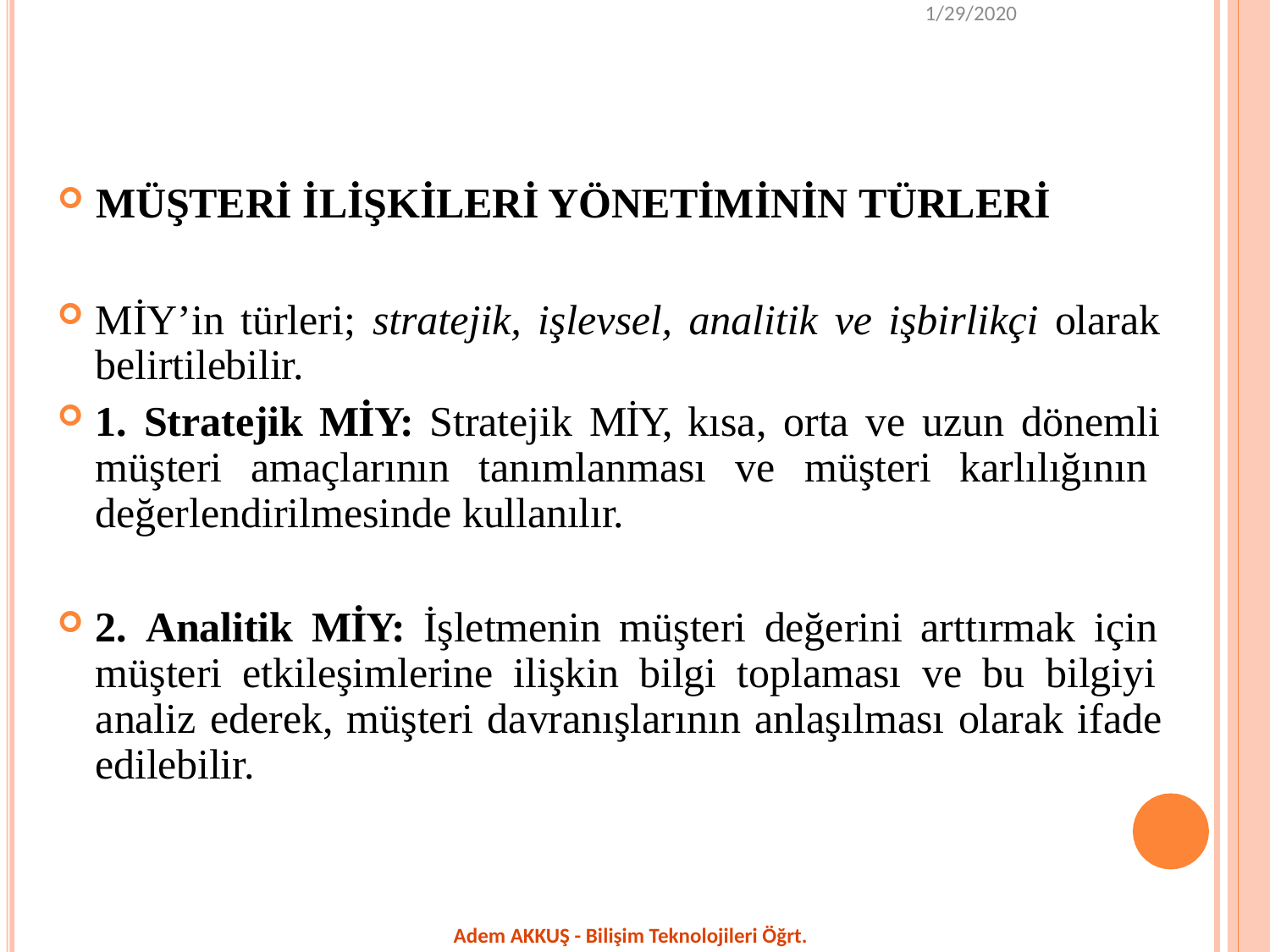

1/29/2020
MÜŞTERİ İLİŞKİLERİ YÖNETİMİNİN TÜRLERİ

MİY’in türleri; stratejik, işlevsel, analitik ve işbirlikçi olarak  belirtilebilir.
1. Stratejik MİY: Stratejik MİY, kısa, orta ve uzun dönemli  müşteri amaçlarının tanımlanması ve müşteri karlılığının  değerlendirilmesinde kullanılır.

2. Analitik MİY: İşletmenin müşteri değerini arttırmak için  müşteri etkileşimlerine ilişkin bilgi toplaması ve bu bilgiyi  analiz ederek, müşteri davranışlarının anlaşılması olarak ifade  edilebilir.
Adem AKKUŞ - Bilişim Teknolojileri Öğrt.